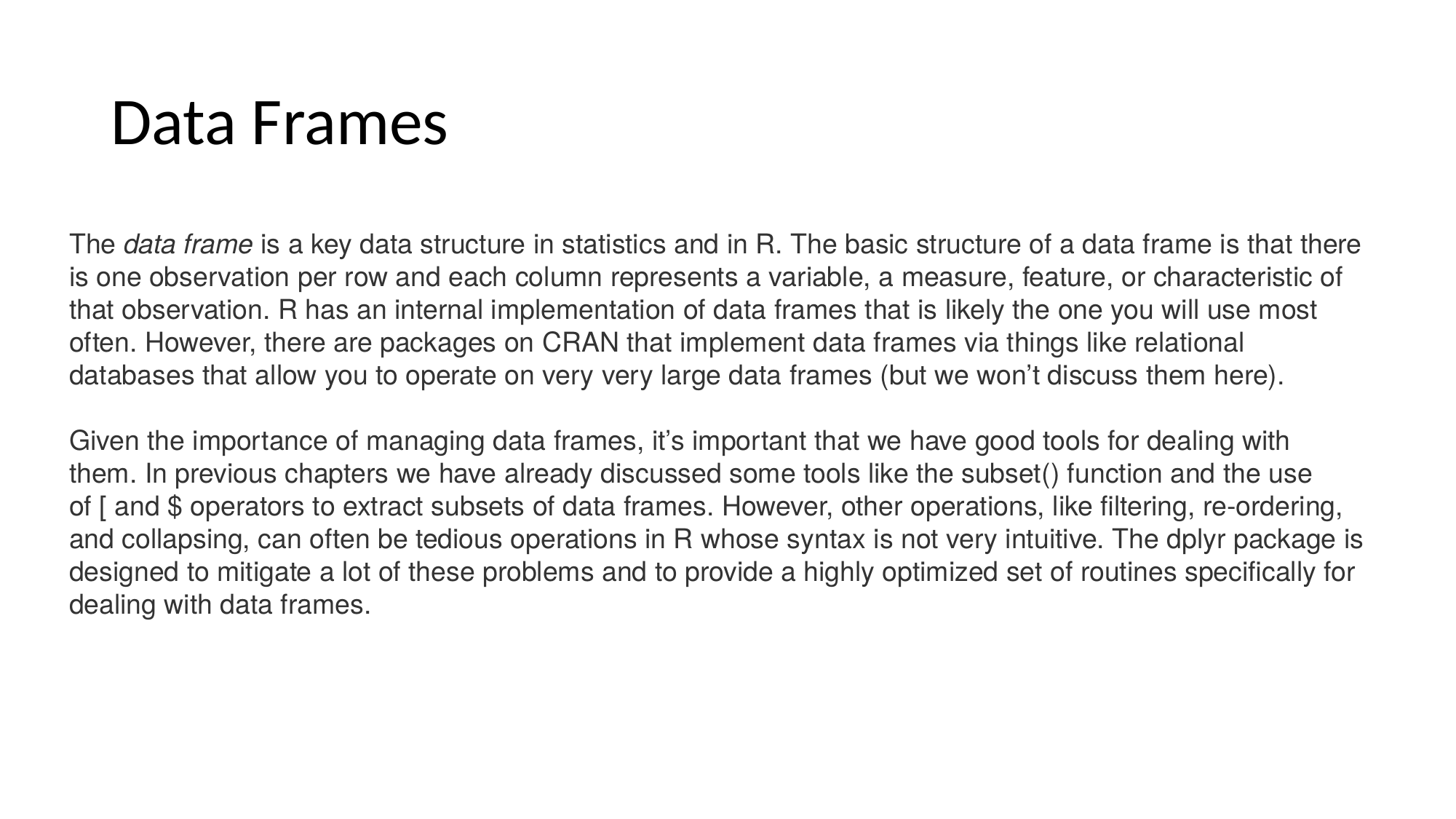

# Data Frames
The data frame is a key data structure in statistics and in R. The basic structure of a data frame is that there is one observation per row and each column represents a variable, a measure, feature, or characteristic of that observation. R has an internal implementation of data frames that is likely the one you will use most often. However, there are packages on CRAN that implement data frames via things like relational databases that allow you to operate on very very large data frames (but we won’t discuss them here).

Given the importance of managing data frames, it’s important that we have good tools for dealing with them. In previous chapters we have already discussed some tools like the subset() function and the use of [ and $ operators to extract subsets of data frames. However, other operations, like filtering, re-ordering, and collapsing, can often be tedious operations in R whose syntax is not very intuitive. The dplyr package is designed to mitigate a lot of these problems and to provide a highly optimized set of routines specifically for dealing with data frames.